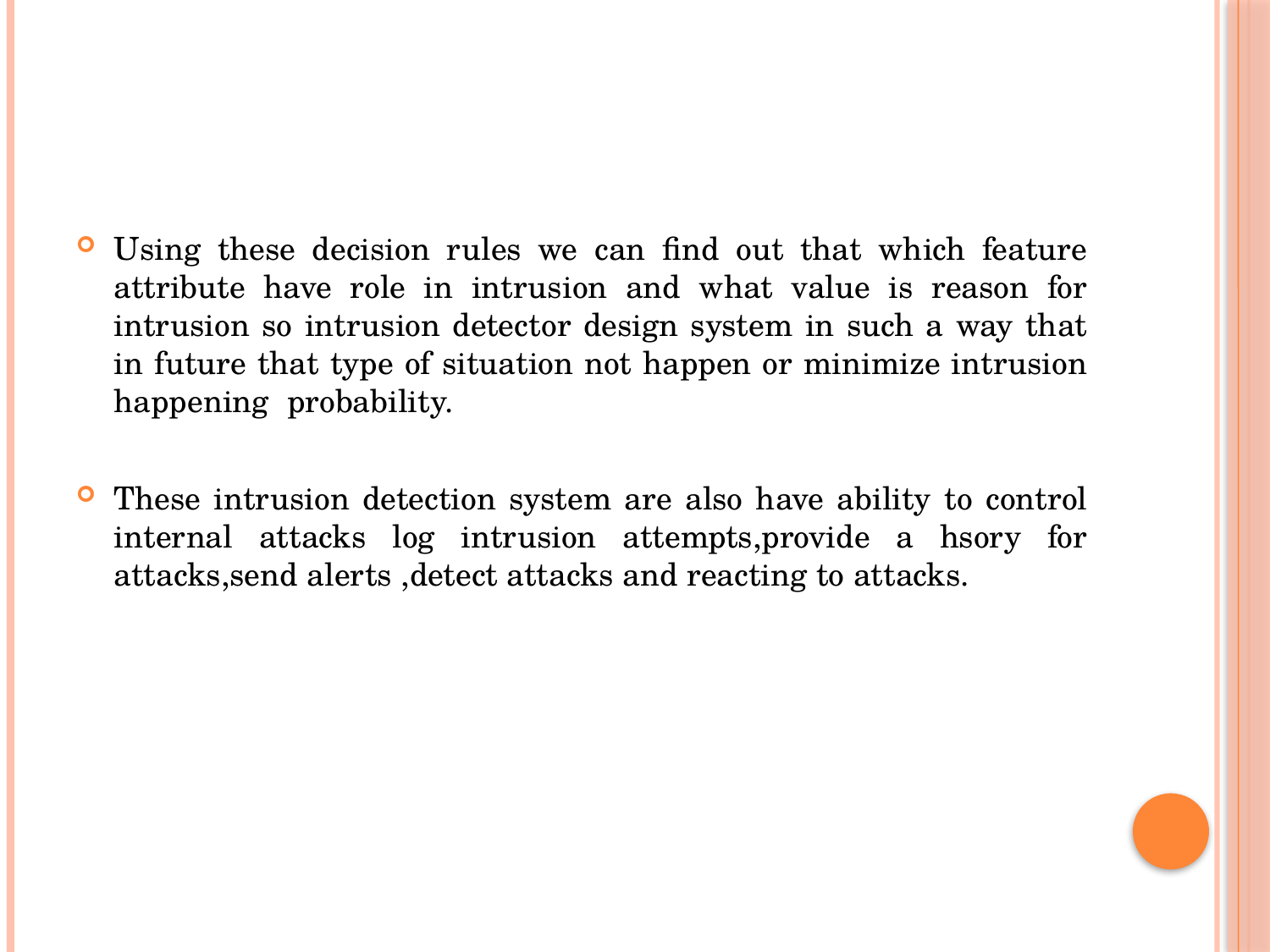

#
Using these decision rules we can find out that which feature attribute have role in intrusion and what value is reason for intrusion so intrusion detector design system in such a way that in future that type of situation not happen or minimize intrusion happening  probability.

These intrusion detection system are also have ability to control internal attacks log intrusion attempts,provide a hsory for attacks,send alerts ,detect attacks and reacting to attacks.